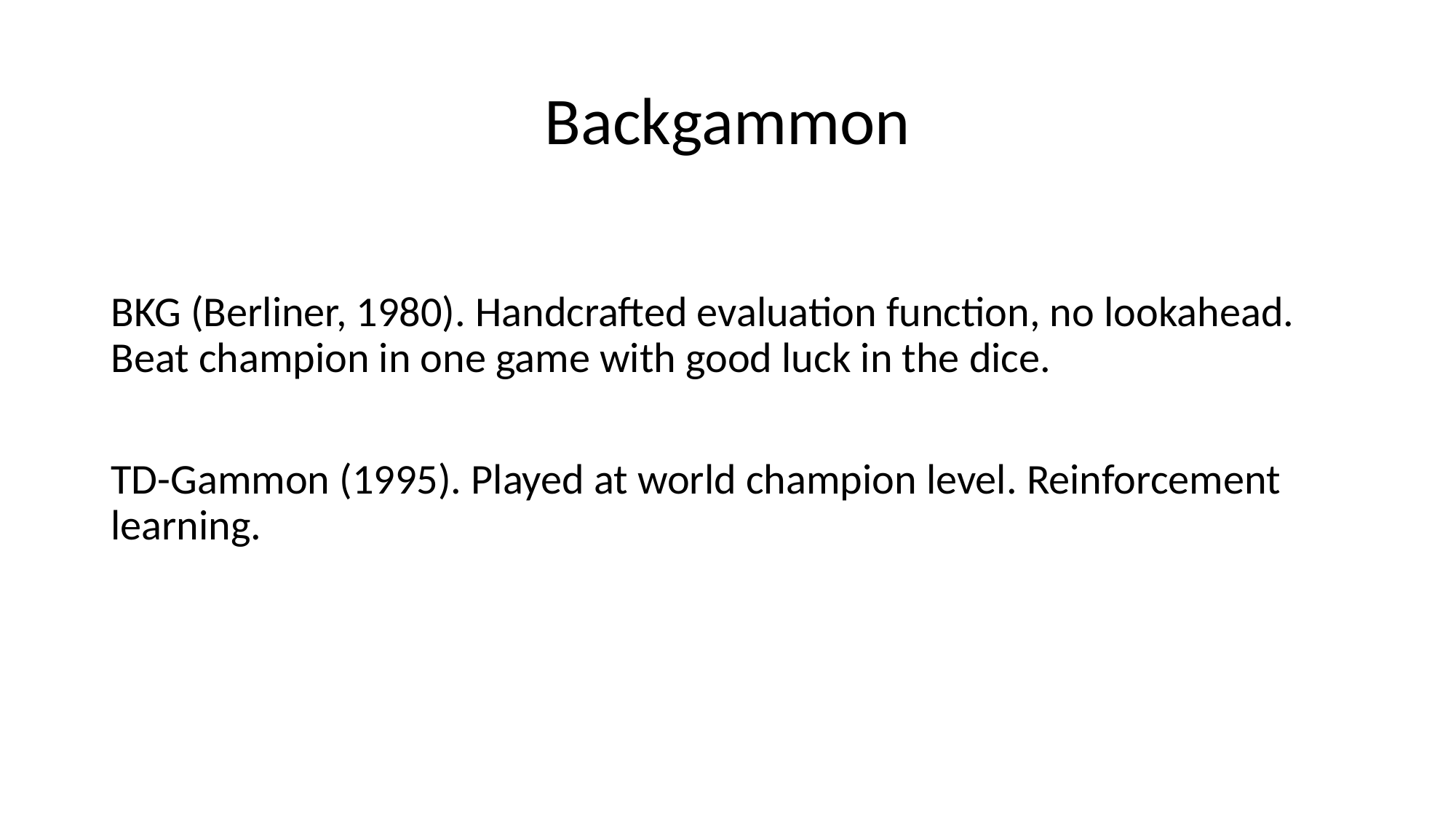

# Backgammon

BKG (Berliner, 1980). Handcrafted evaluation function, no lookahead. Beat champion in one game with good luck in the dice.

TD-Gammon (1995). Played at world champion level. Reinforcement learning.